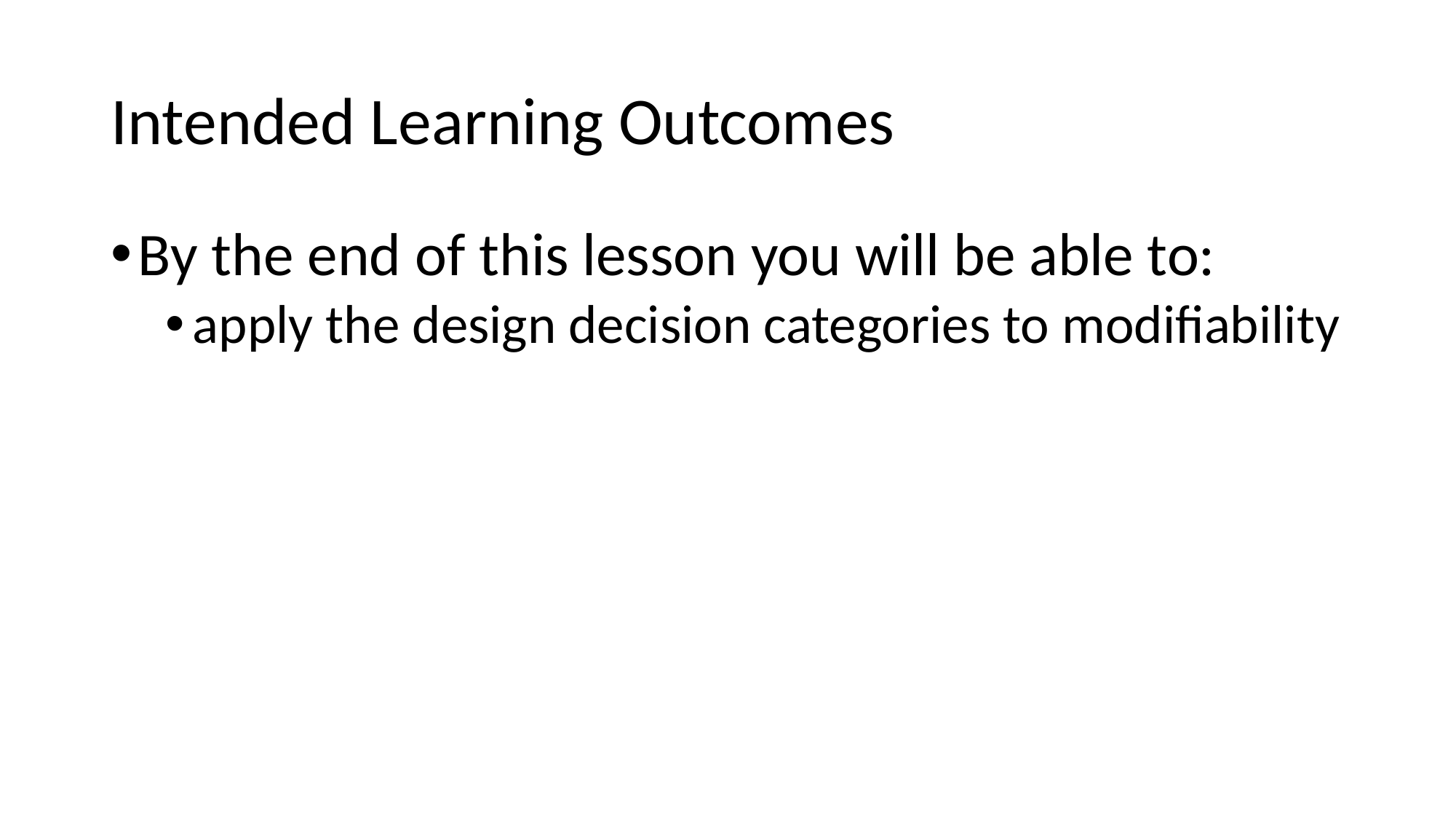

# Intended Learning Outcomes
By the end of this lesson you will be able to:
apply the design decision categories to modifiability